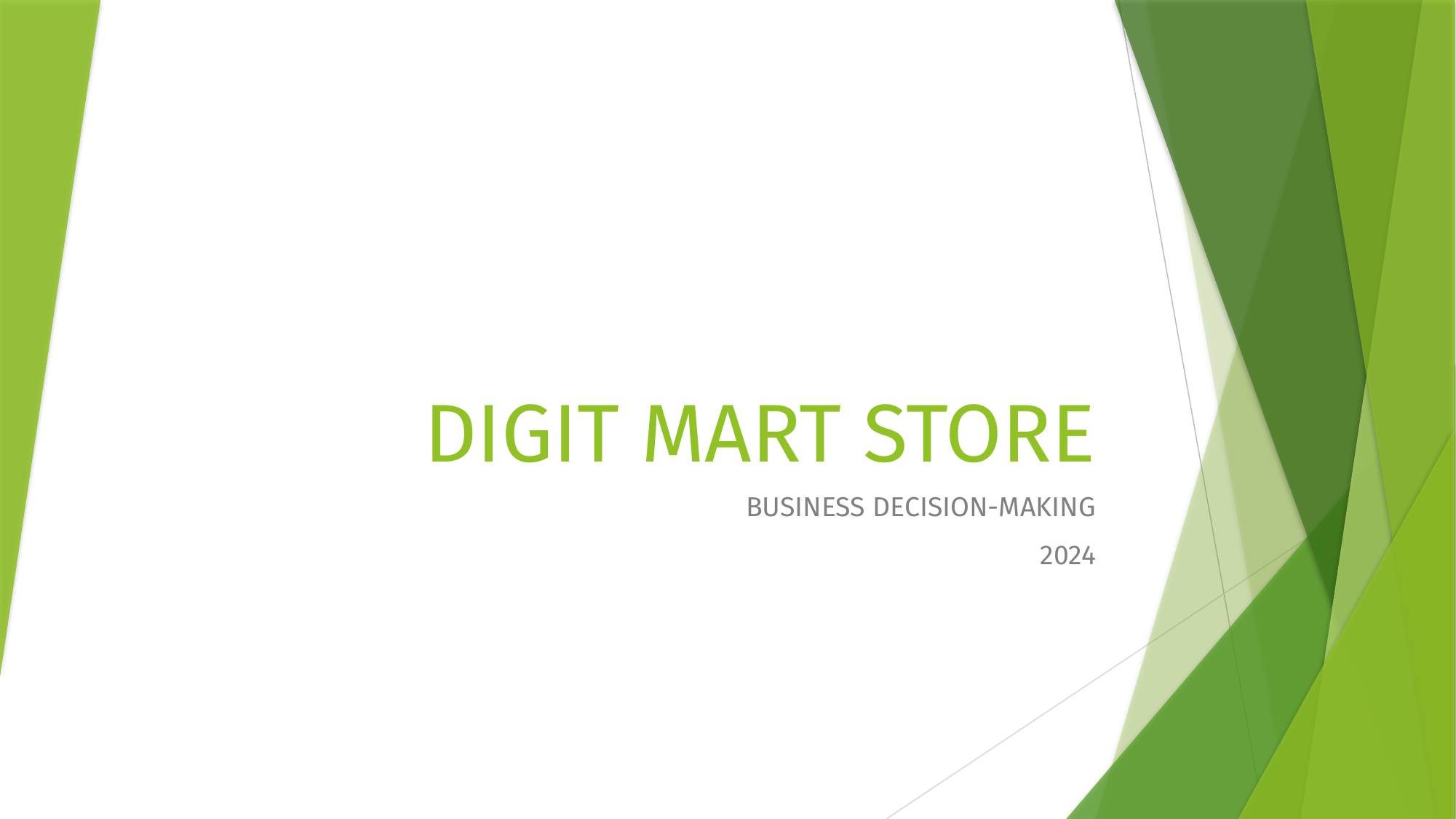

# DIGIT MART STORE
BUSINESS DECISION-MAKING
2024